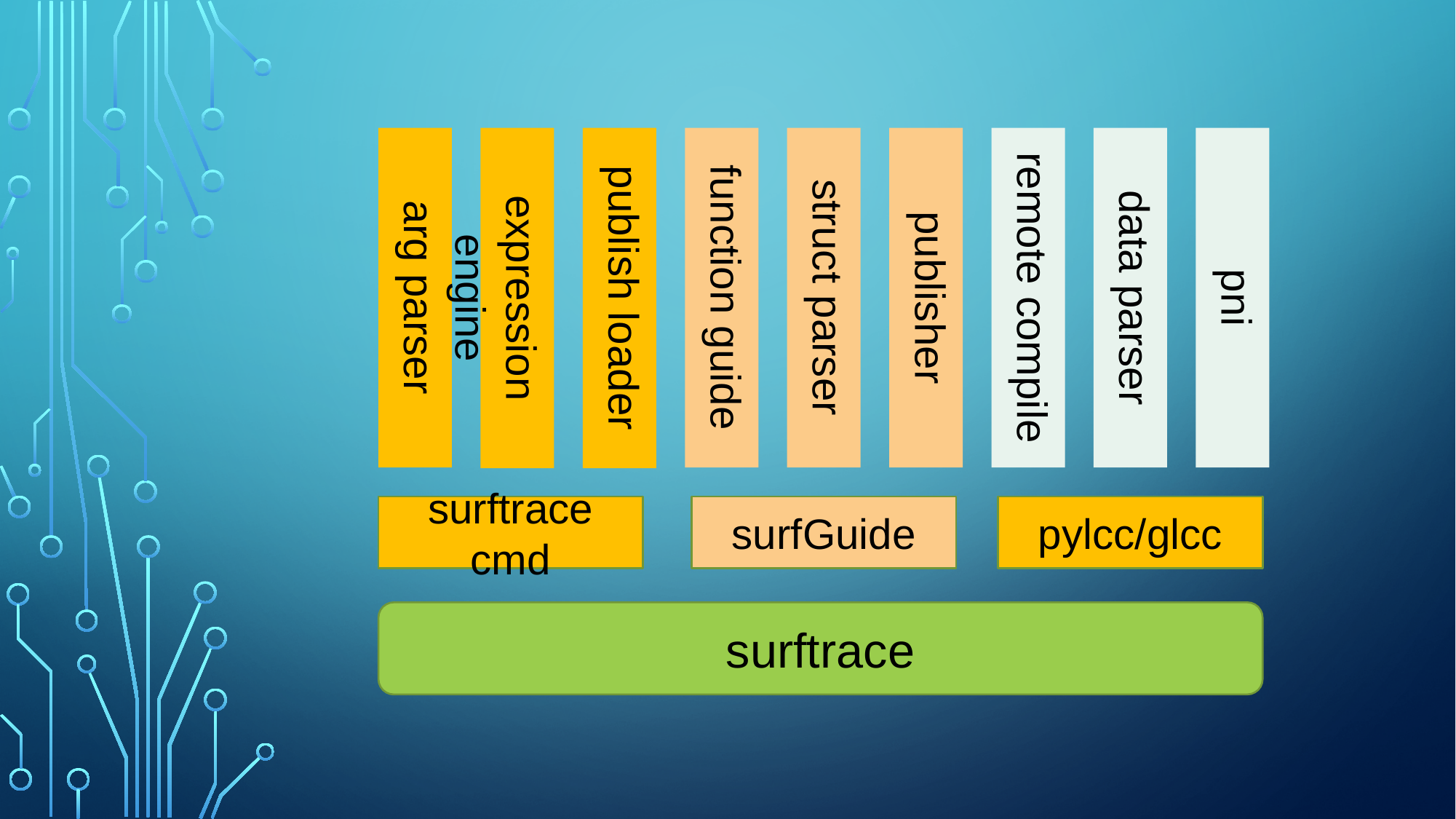

arg parser
expression engine
publish loader
function guide
struct parser
publisher
remote compile
data parser
pni
surftrace cmd
surfGuide
pylcc/glcc
surftrace